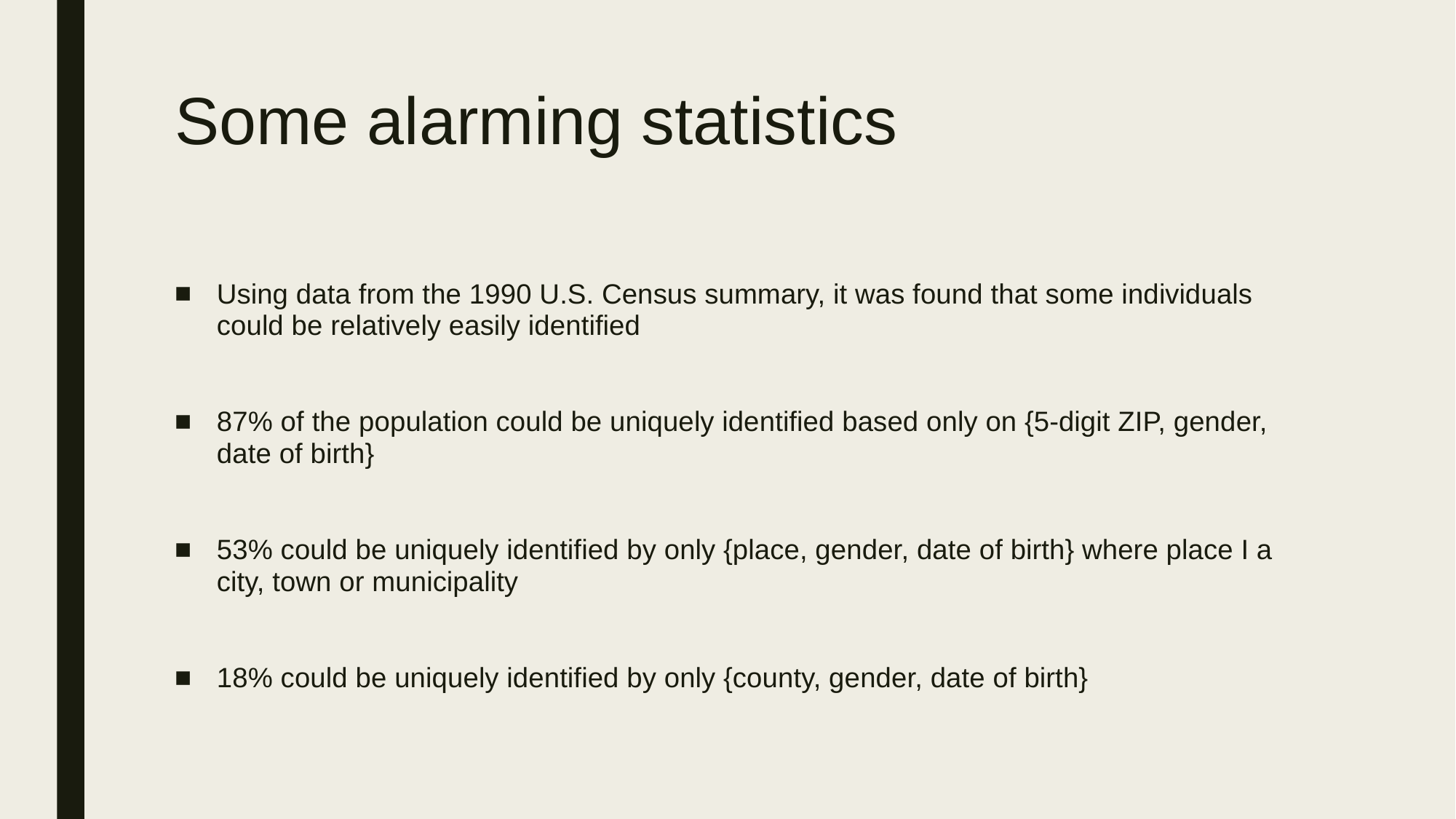

# Some alarming statistics
Using data from the 1990 U.S. Census summary, it was found that some individuals could be relatively easily identified

87% of the population could be uniquely identified based only on {5-digit ZIP, gender, date of birth}

53% could be uniquely identified by only {place, gender, date of birth} where place I a city, town or municipality

18% could be uniquely identified by only {county, gender, date of birth}